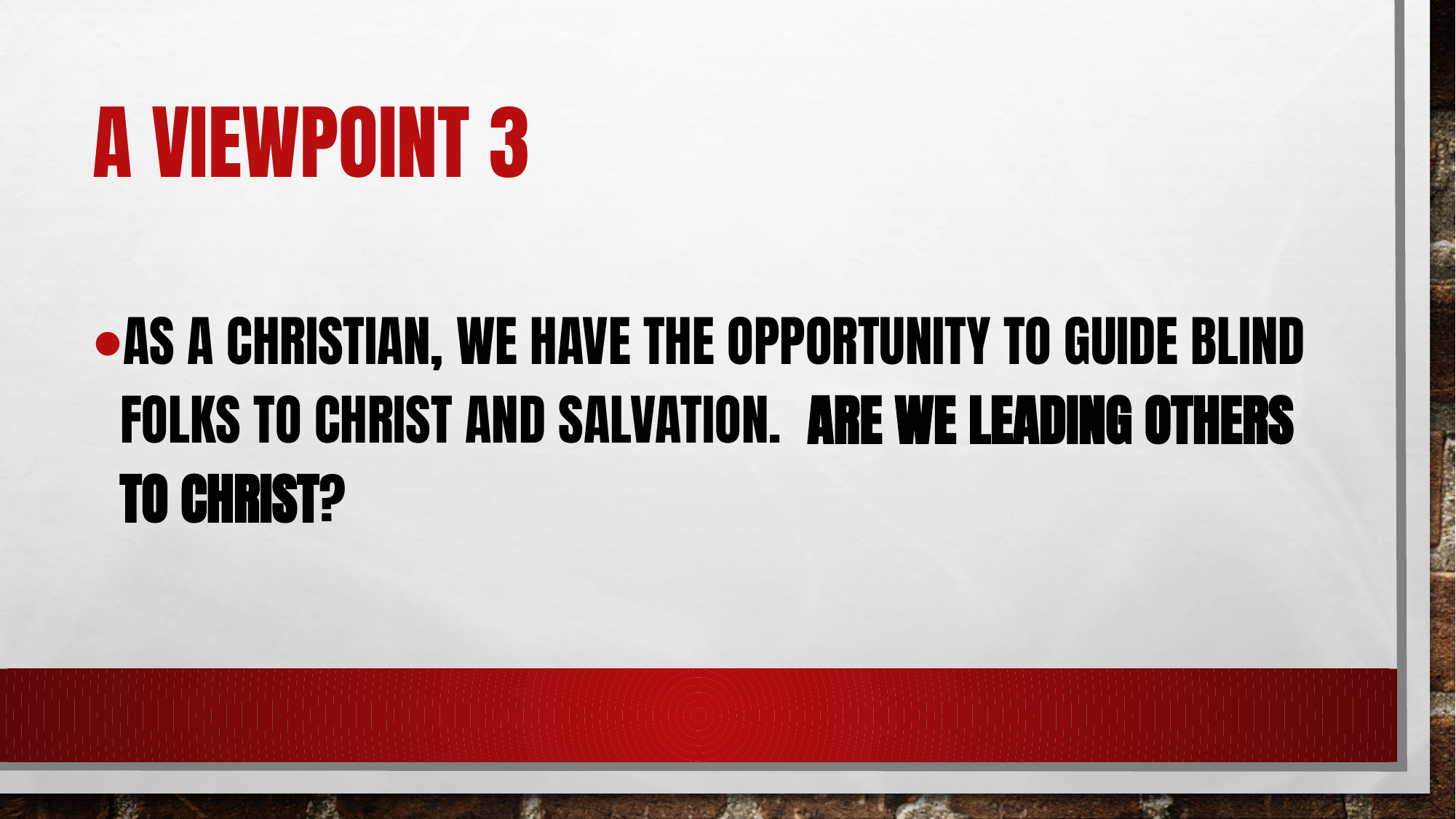

# A viewpoint 3
As a Christian, we have the opportunity to guide blind folks to Christ and salvation.  Are we leading others to Christ?